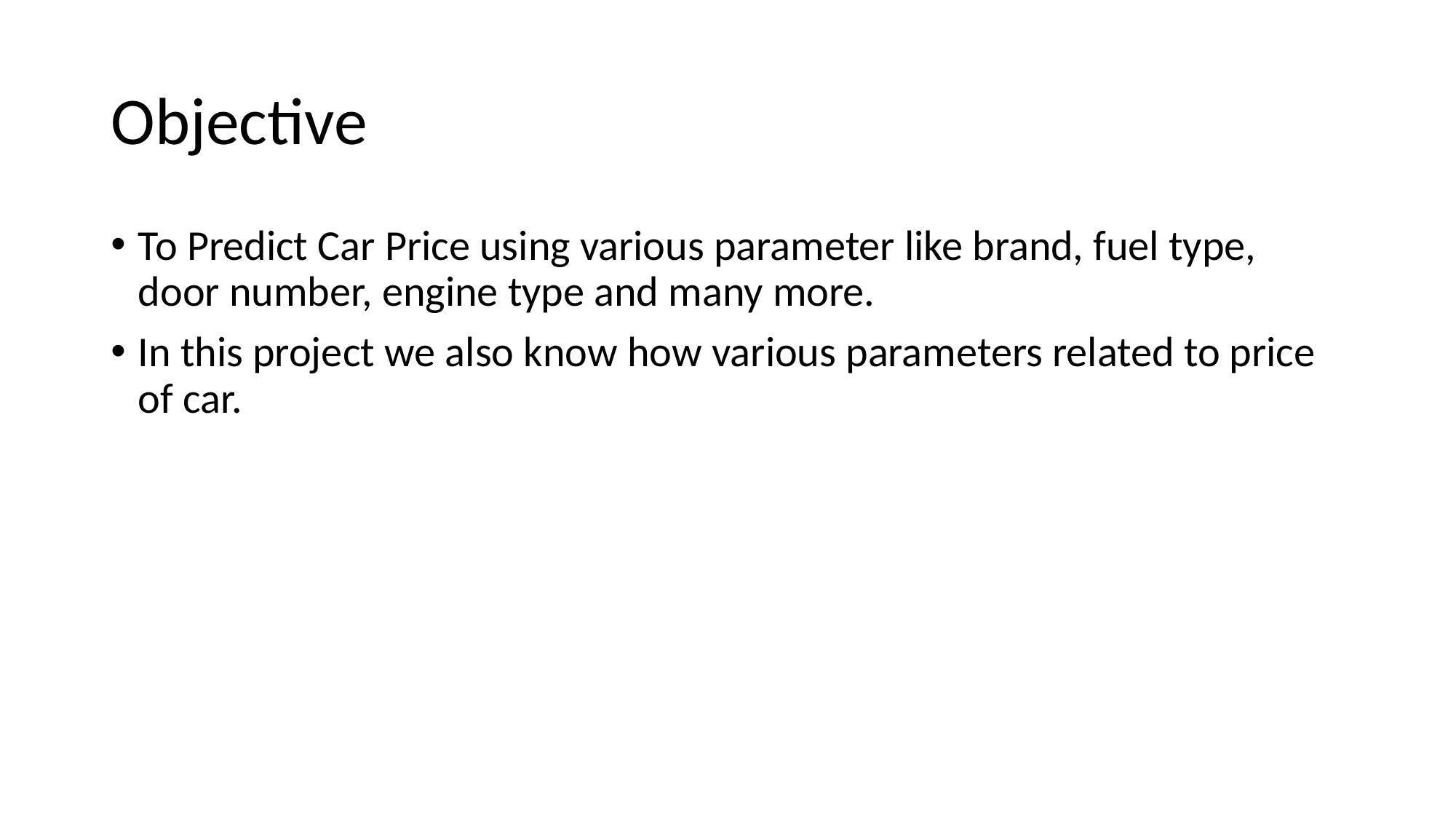

# Objective
To Predict Car Price using various parameter like brand, fuel type, door number, engine type and many more.
In this project we also know how various parameters related to price of car.